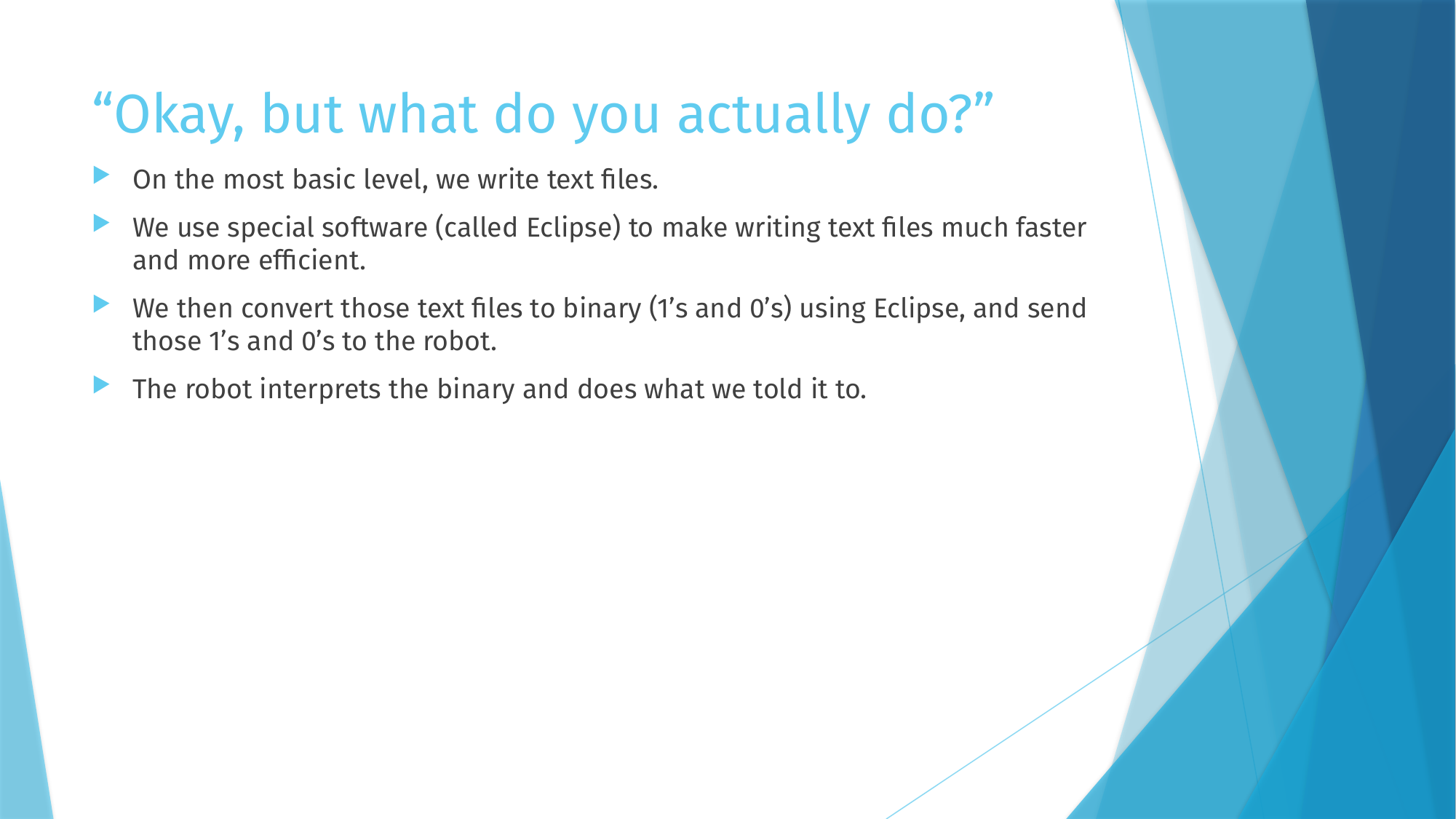

# “Okay, but what do you actually do?”
On the most basic level, we write text files.
We use special software (called Eclipse) to make writing text files much faster and more efficient.
We then convert those text files to binary (1’s and 0’s) using Eclipse, and send those 1’s and 0’s to the robot.
The robot interprets the binary and does what we told it to.